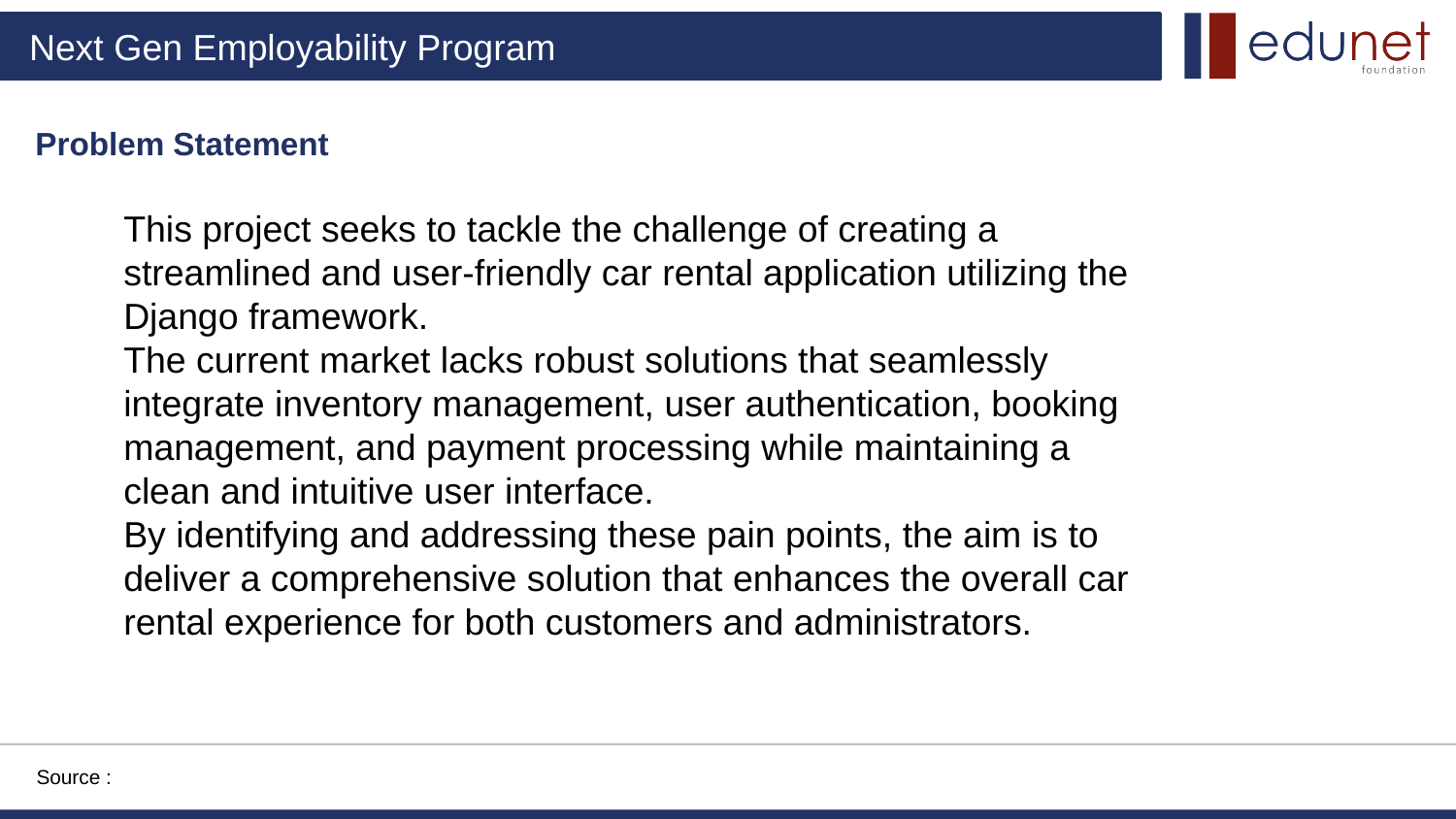

Problem Statement
This project seeks to tackle the challenge of creating a streamlined and user-friendly car rental application utilizing the Django framework.
The current market lacks robust solutions that seamlessly integrate inventory management, user authentication, booking management, and payment processing while maintaining a clean and intuitive user interface.
By identifying and addressing these pain points, the aim is to deliver a comprehensive solution that enhances the overall car rental experience for both customers and administrators.

Source :